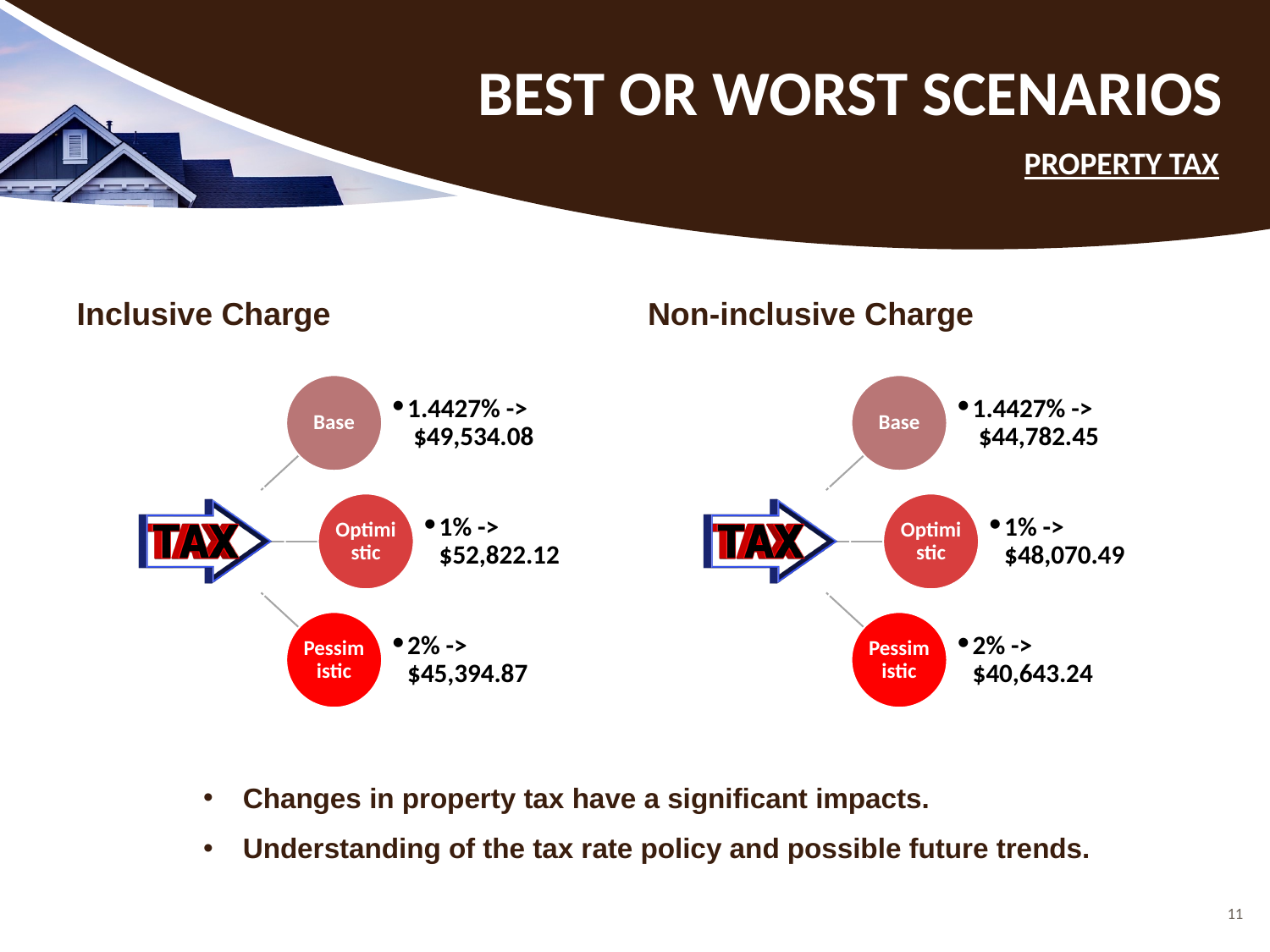

# BEST OR WORST SCENARIOS
PROPERTY TAX
Inclusive Charge
Non-inclusive Charge

1.4427% ->   $49,534.08
Base

1% -> $52,822.12
Optimistic

2% -> $45,394.87
Pessimistic

1.4427% ->   $44,782.45
Base

1% -> $48,070.49
Optimistic

2% -> $40,643.24
Pessimistic
Changes in property tax have a significant impacts.
Understanding of the tax rate policy and possible future trends.
11